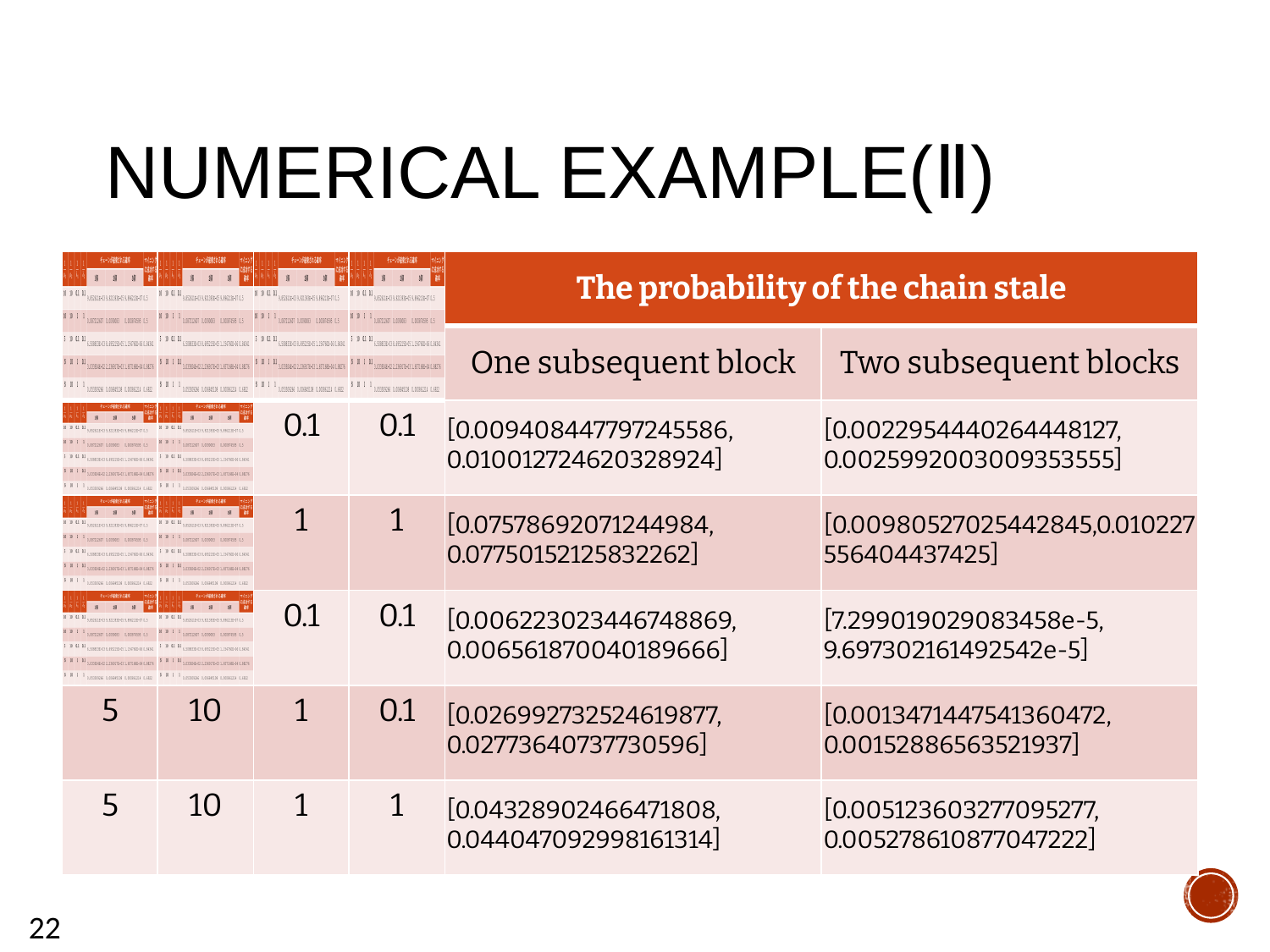

Numerical Example(Ⅱ)
|  |  |  |  | The probability of the chain stale |  |
| --- | --- | --- | --- | --- | --- |
|  |  |  |  | One subsequent block | Two subsequent blocks |
|  |  | 0.1 | 0.1 | [0.009408447797245586, 0.010012724620328924] | [0.0022954440264448127, 0.0025992003009353555] |
|  |  | 1 | 1 | [0.07578692071244984, 0.07750152125832262] | [0.00980527025442845,0.010227556404437425] |
|  |  | 0.1 | 0.1 | [0.006223023446748869, 0.006561870040189666] | [7.299019029083458e-5, 9.697302161492542e-5] |
| 5 | 10 | 1 | 0.1 | [0.026992732524619877, 0.02773640737730596] | [0.0013471447541360472, 0.00152886563521937] |
| 5 | 10 | 1 | 1 | [0.04328902466471808, 0.044047092998161314] | [0.005123603277095277, 0.005278610877047222] |
22